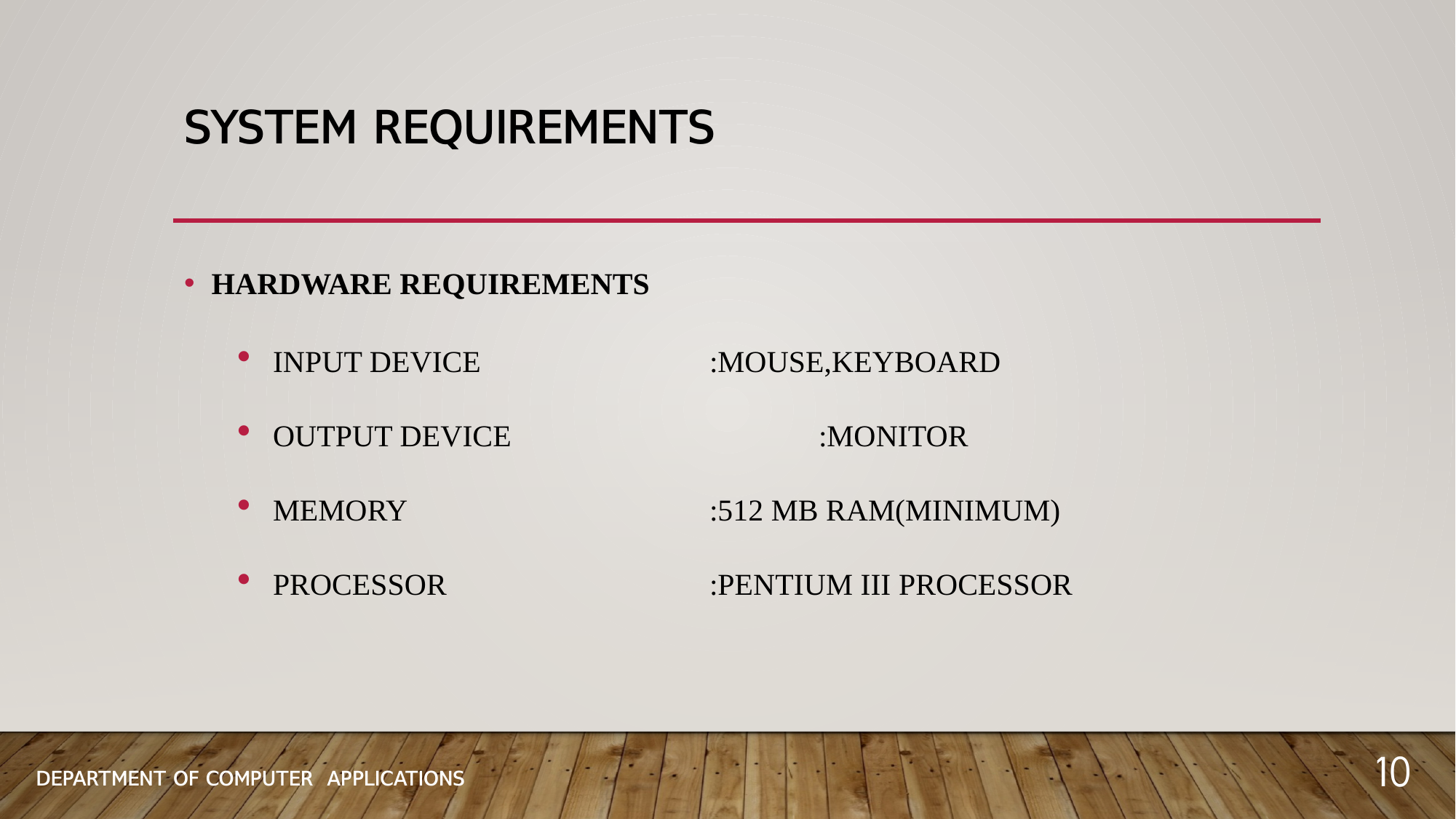

# SYSTEM REQUIREMENTS
HARDWARE REQUIREMENTS
INPUT DEVICE			:MOUSE,KEYBOARD
OUTPUT DEVICE			:MONITOR
MEMORY			:512 MB RAM(MINIMUM)
PROCESSOR			:PENTIUM III PROCESSOR

10
DEPARTMENT OF COMPUTER  APPLICATIONS